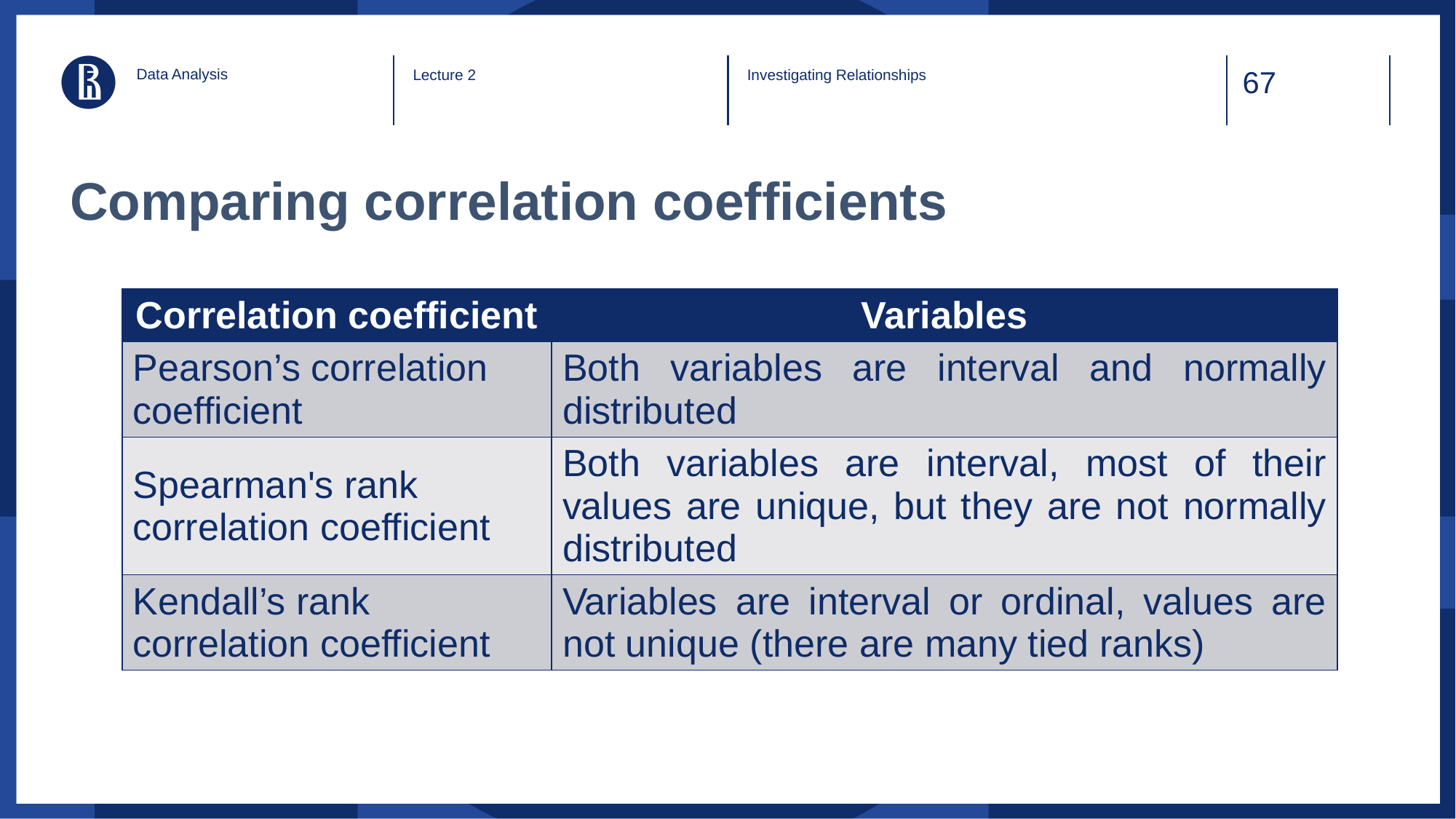

Data Analysis
Lecture 2
Investigating Relationships
# Comparing correlation coefficients
| Correlation coefficient | Variables |
| --- | --- |
| Pearson’s correlation coefficient | Both variables are interval and normally distributed |
| Spearman's rank correlation coefficient | Both variables are interval, most of their values are unique, but they are not normally distributed |
| Kendall’s rank correlation coefficient | Variables are interval or ordinal, values are not unique (there are many tied ranks) |